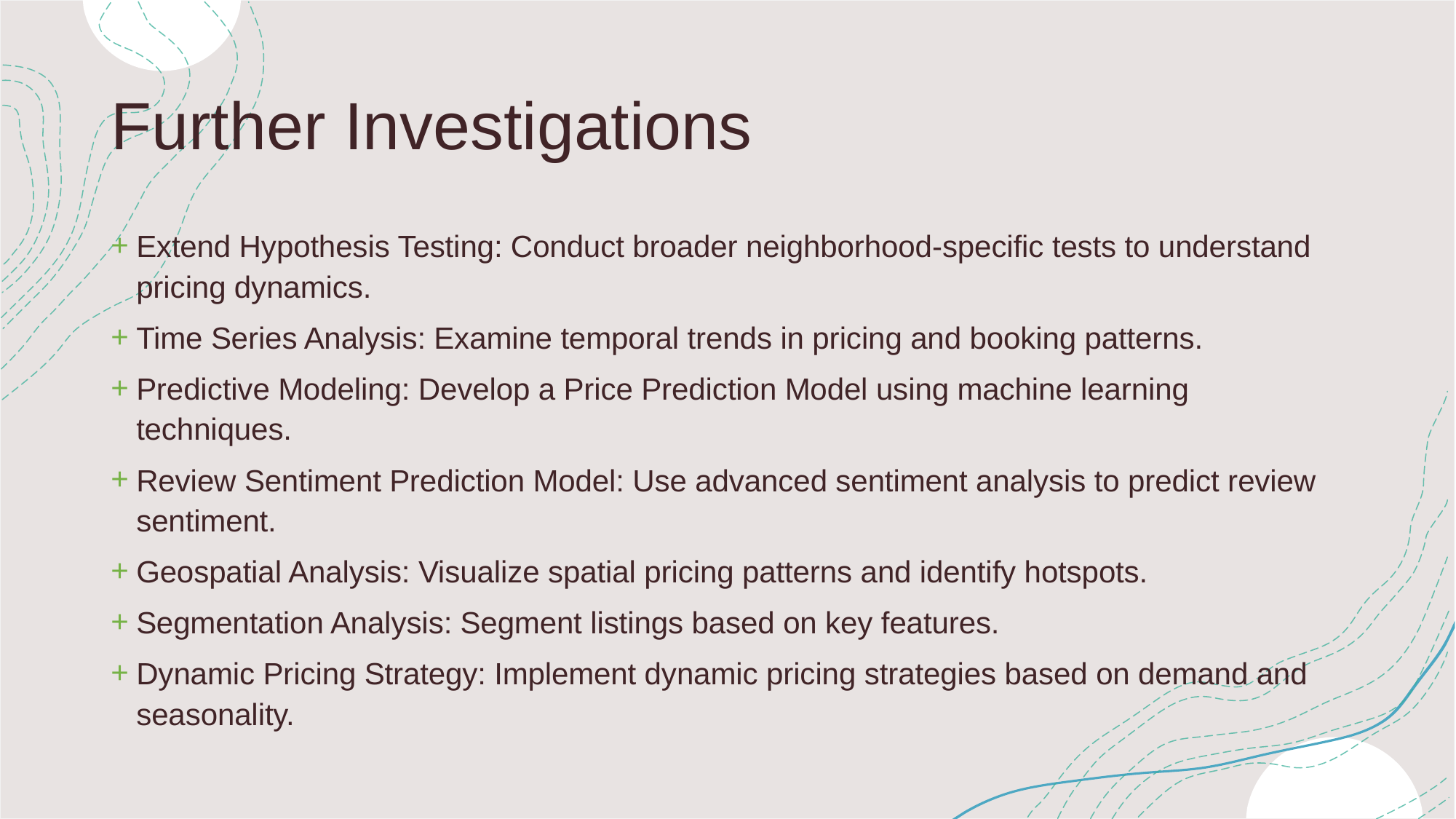

# Further Investigations
Extend Hypothesis Testing: Conduct broader neighborhood-specific tests to understand pricing dynamics.
Time Series Analysis: Examine temporal trends in pricing and booking patterns.
Predictive Modeling: Develop a Price Prediction Model using machine learning techniques.
Review Sentiment Prediction Model: Use advanced sentiment analysis to predict review sentiment.
Geospatial Analysis: Visualize spatial pricing patterns and identify hotspots.
Segmentation Analysis: Segment listings based on key features.
Dynamic Pricing Strategy: Implement dynamic pricing strategies based on demand and seasonality.